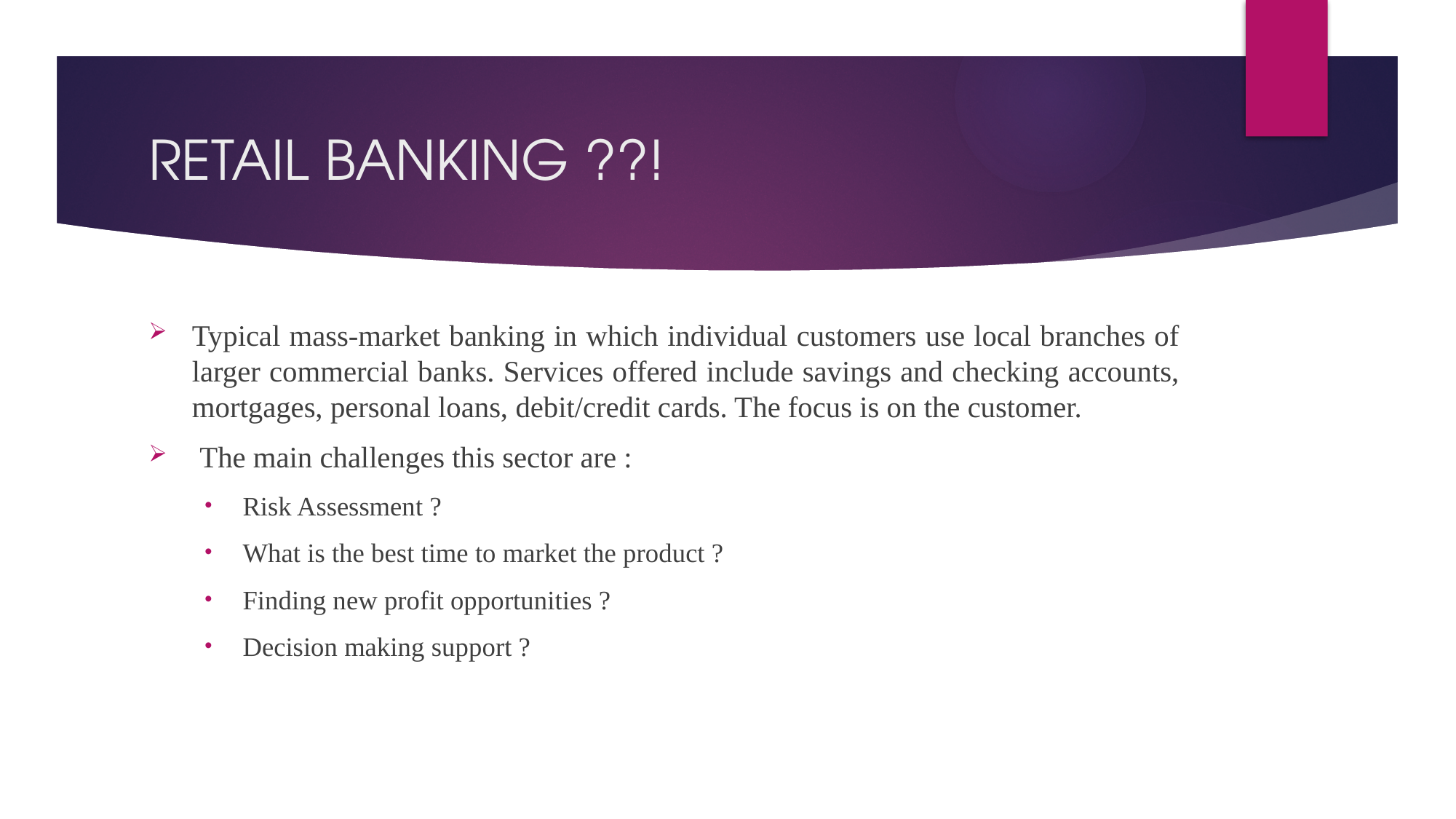

# RETAIL BANKING ??!
Typical mass-market banking in which individual customers use local branches of larger commercial banks. Services offered include savings and checking accounts, mortgages, personal loans, debit/credit cards. The focus is on the customer.
 The main challenges this sector are :
Risk Assessment ?
What is the best time to market the product ?
Finding new profit opportunities ?
Decision making support ?